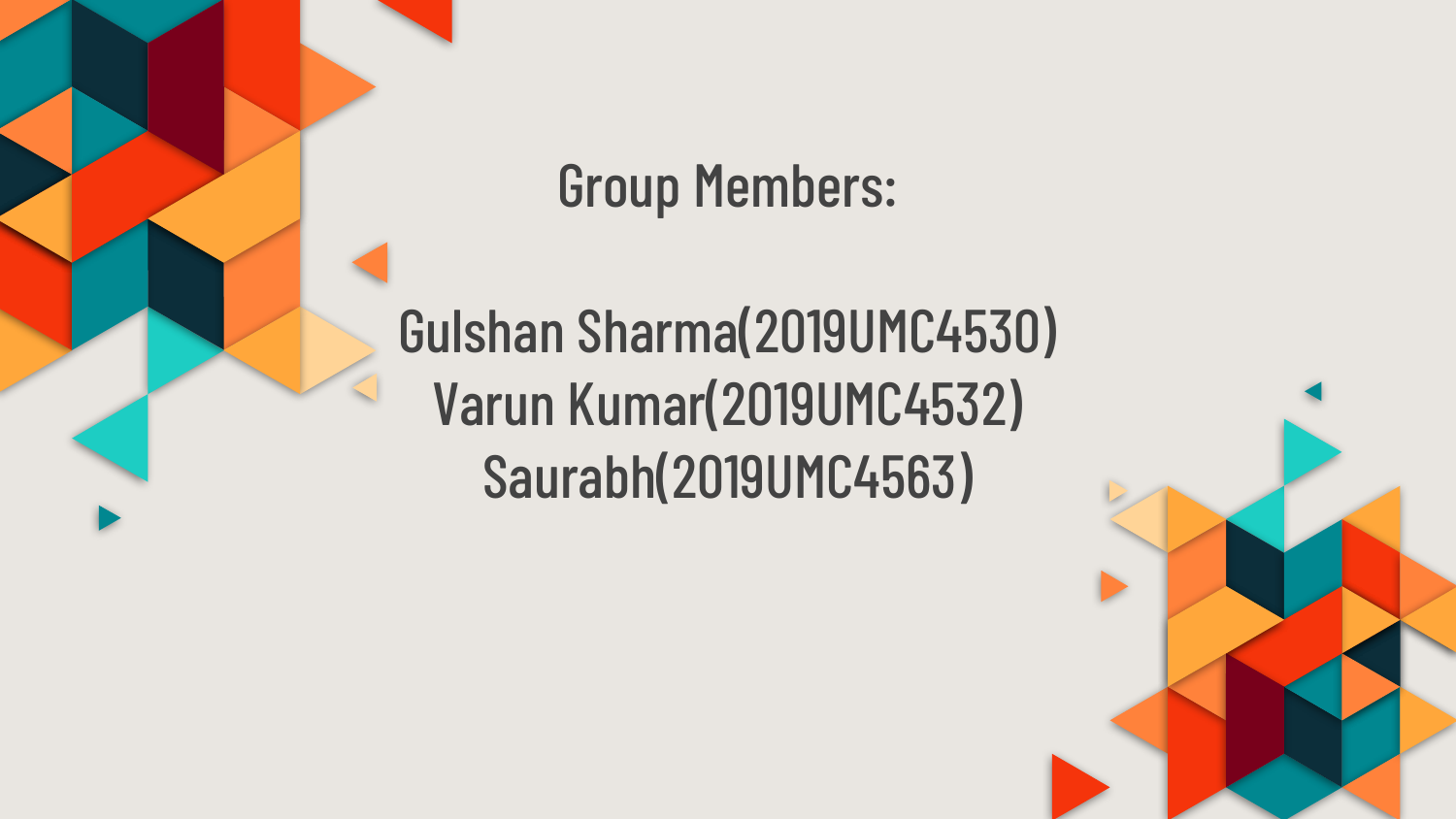

# Group Members:

Gulshan Sharma(2019UMC4530)
Varun Kumar(2019UMC4532)
Saurabh(2019UMC4563)